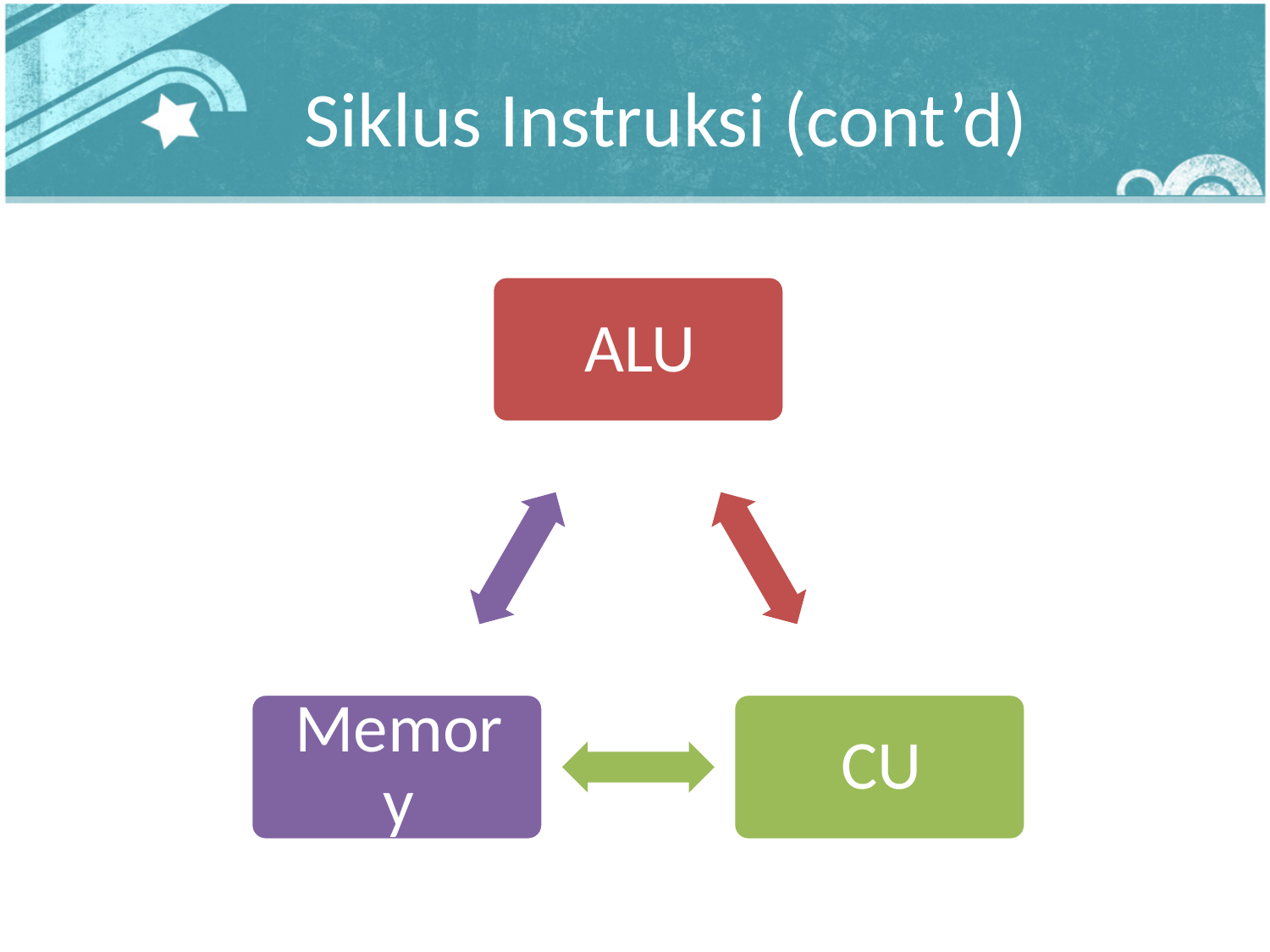

# Siklus Instruksi (cont’d)
ALU

CU

Memory